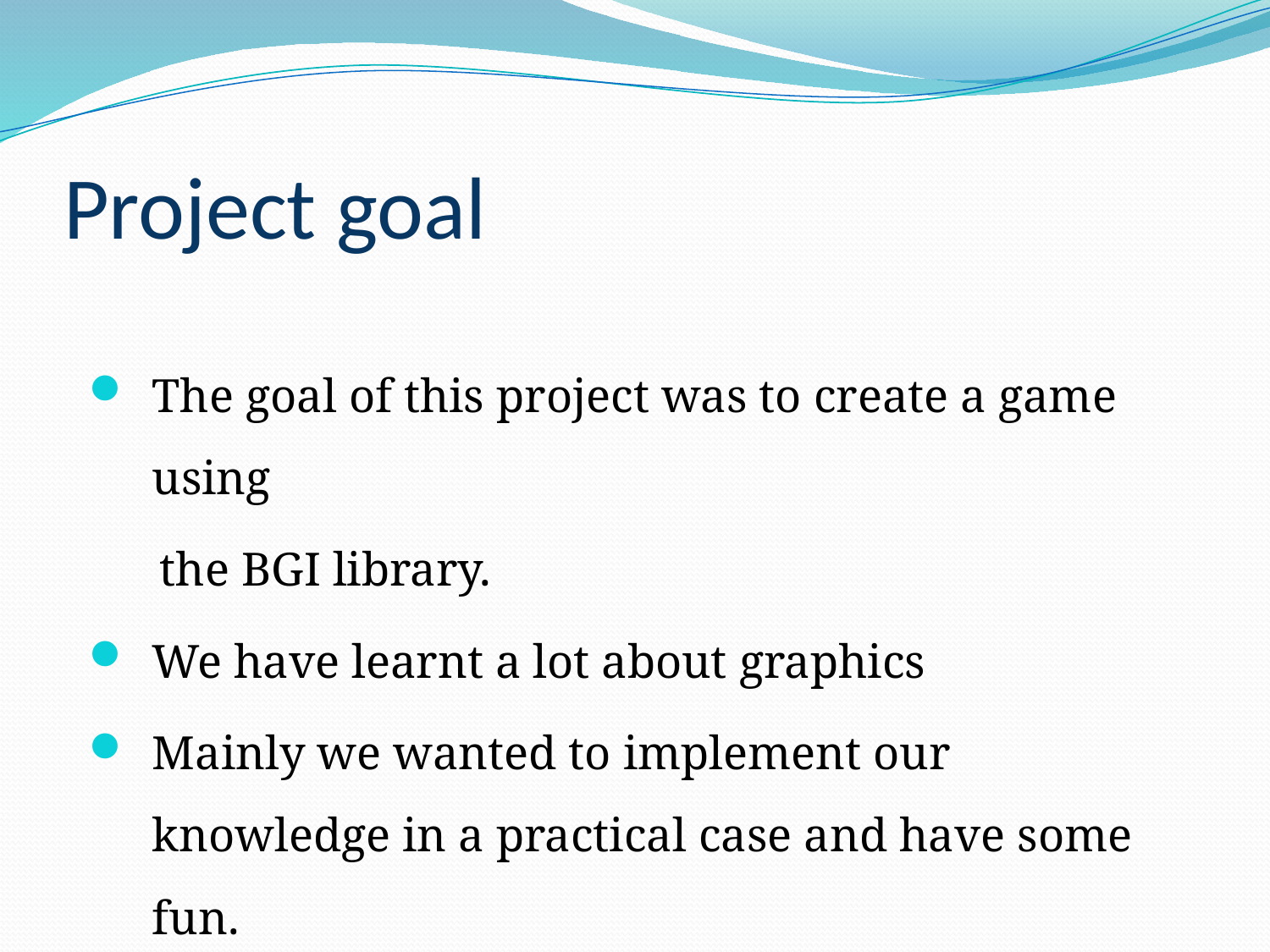

# Project goal

The goal of this project was to create a game using
      the BGI library.
We have learnt a lot about graphics
Mainly we wanted to implement our knowledge in a practical case and have some fun.